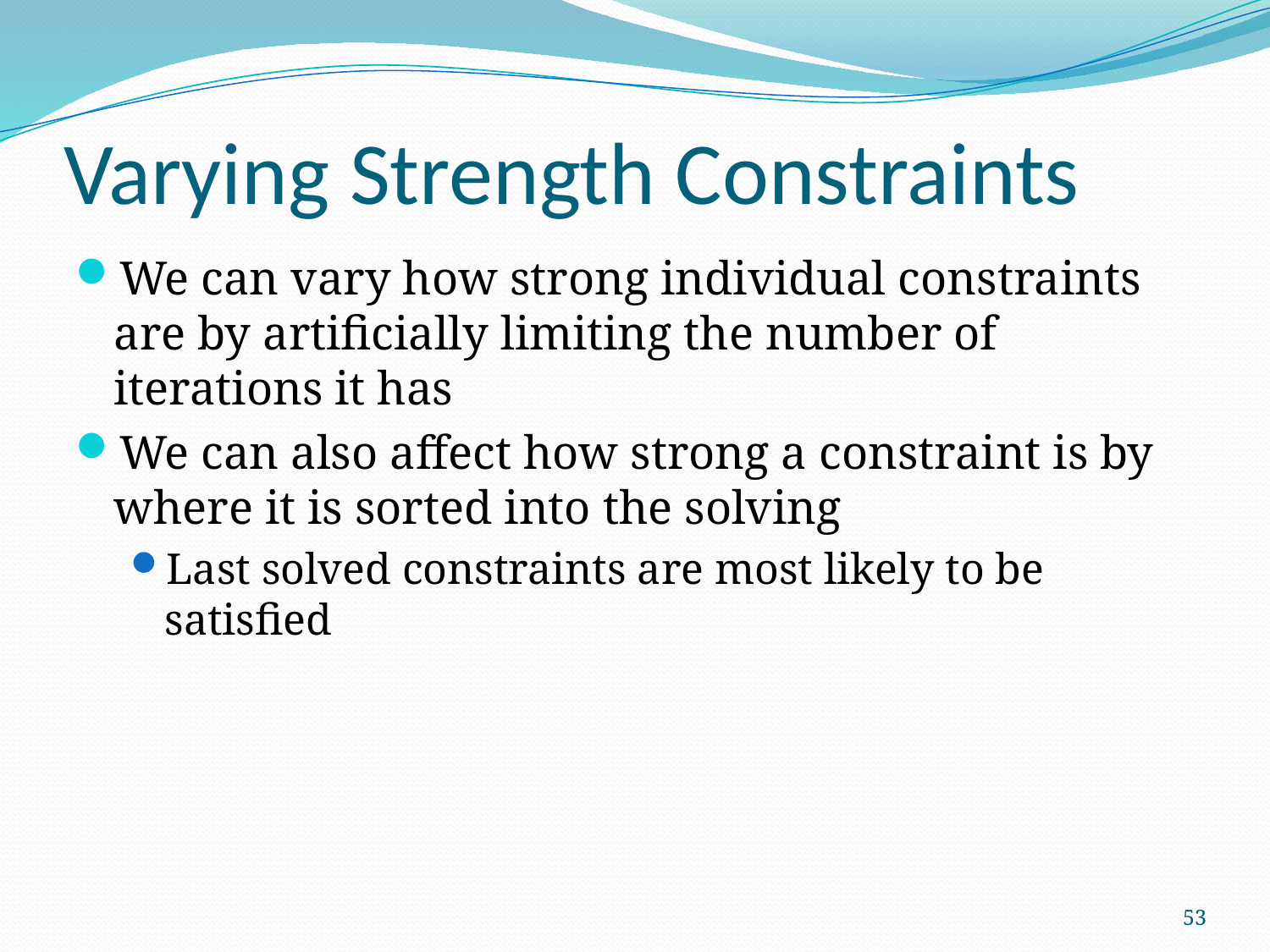

# Varying Strength Constraints
We can vary how strong individual constraints are by artificially limiting the number of iterations it has
We can also affect how strong a constraint is by where it is sorted into the solving
Last solved constraints are most likely to be satisfied

53